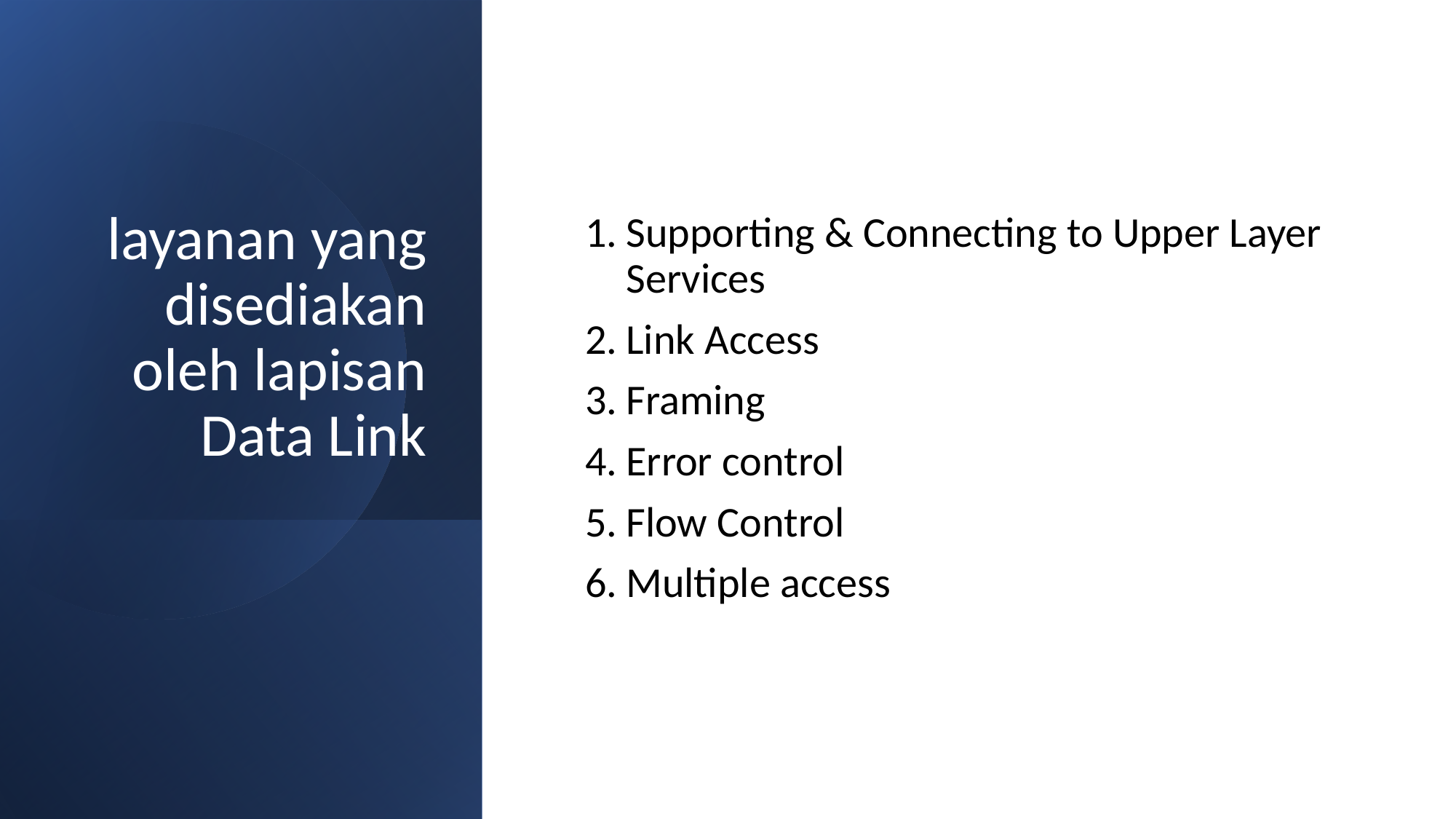

# layanan yang disediakan oleh lapisan Data Link
Supporting & Connecting to Upper Layer Services
Link Access
Framing
Error control
Flow Control
Multiple access